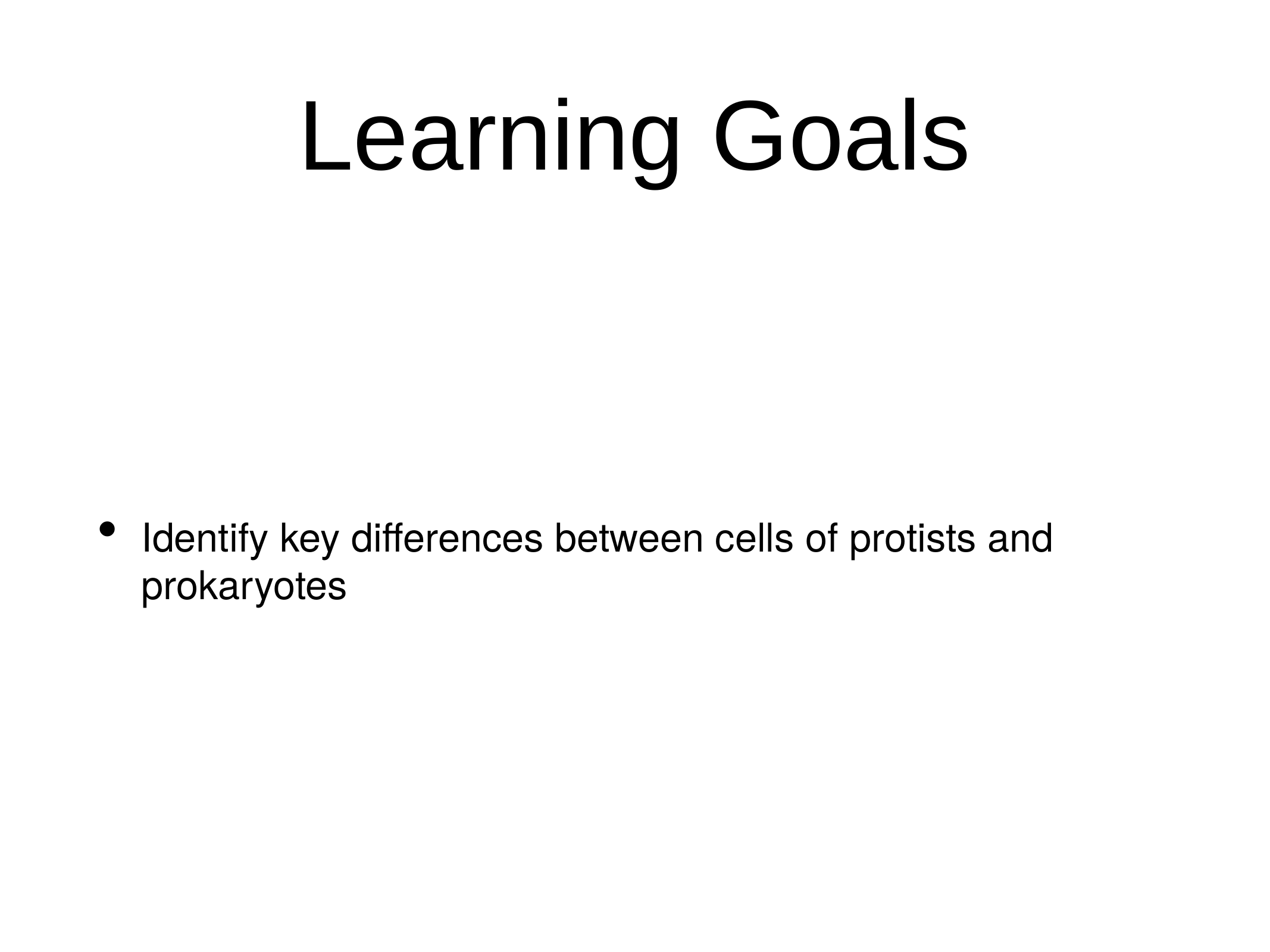

# Learning Goals
Identify key differences between cells of protists and prokaryotes